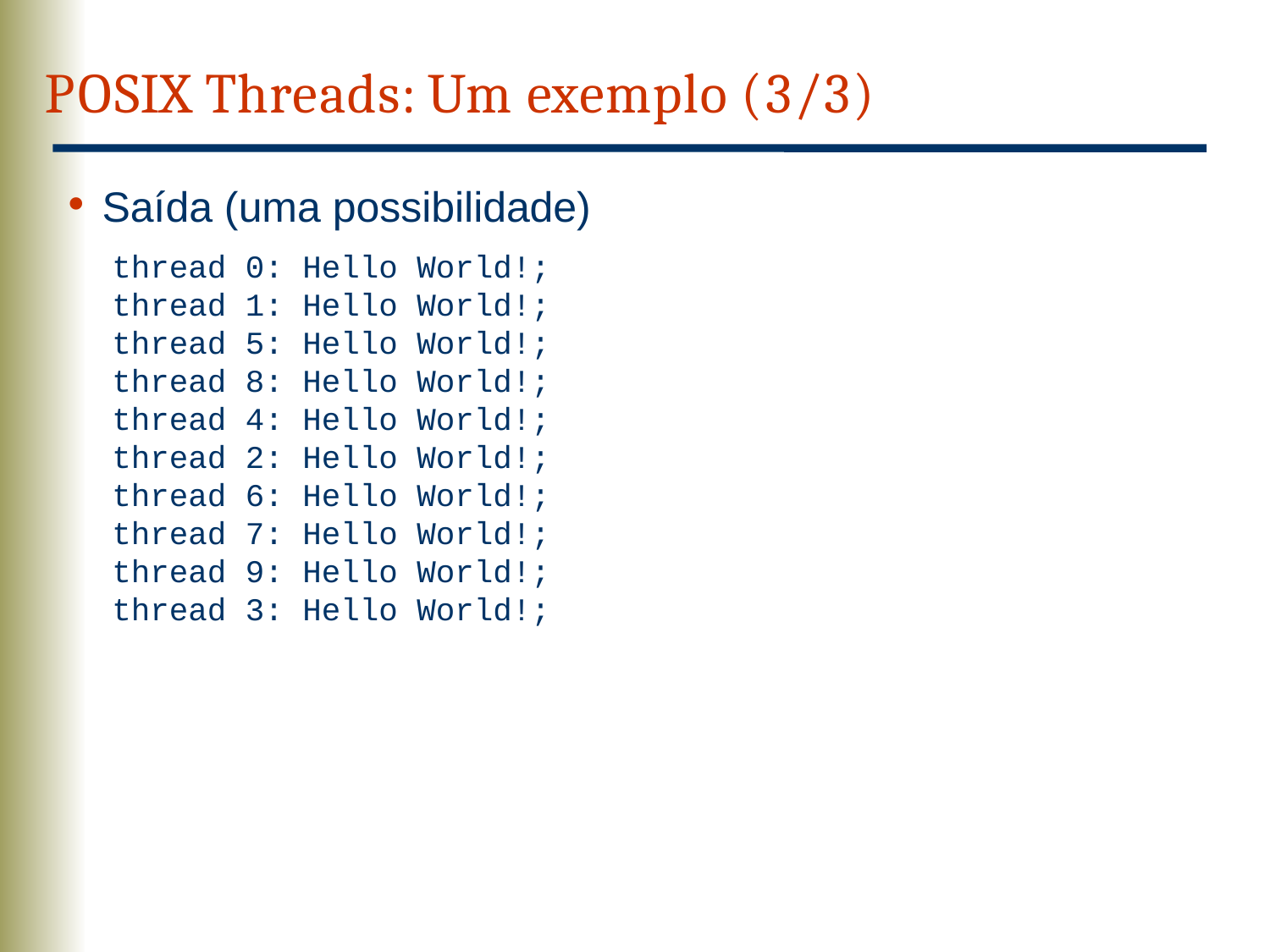

POSIX Threads: Um exemplo (3/3)
 Saída (uma possibilidade)
   thread 0: Hello World!;
   thread 1: Hello World!;
   thread 5: Hello World!;
   thread 8: Hello World!;
   thread 4: Hello World!;
   thread 2: Hello World!;
   thread 6: Hello World!;
   thread 7: Hello World!;
   thread 9: Hello World!;
   thread 3: Hello World!;